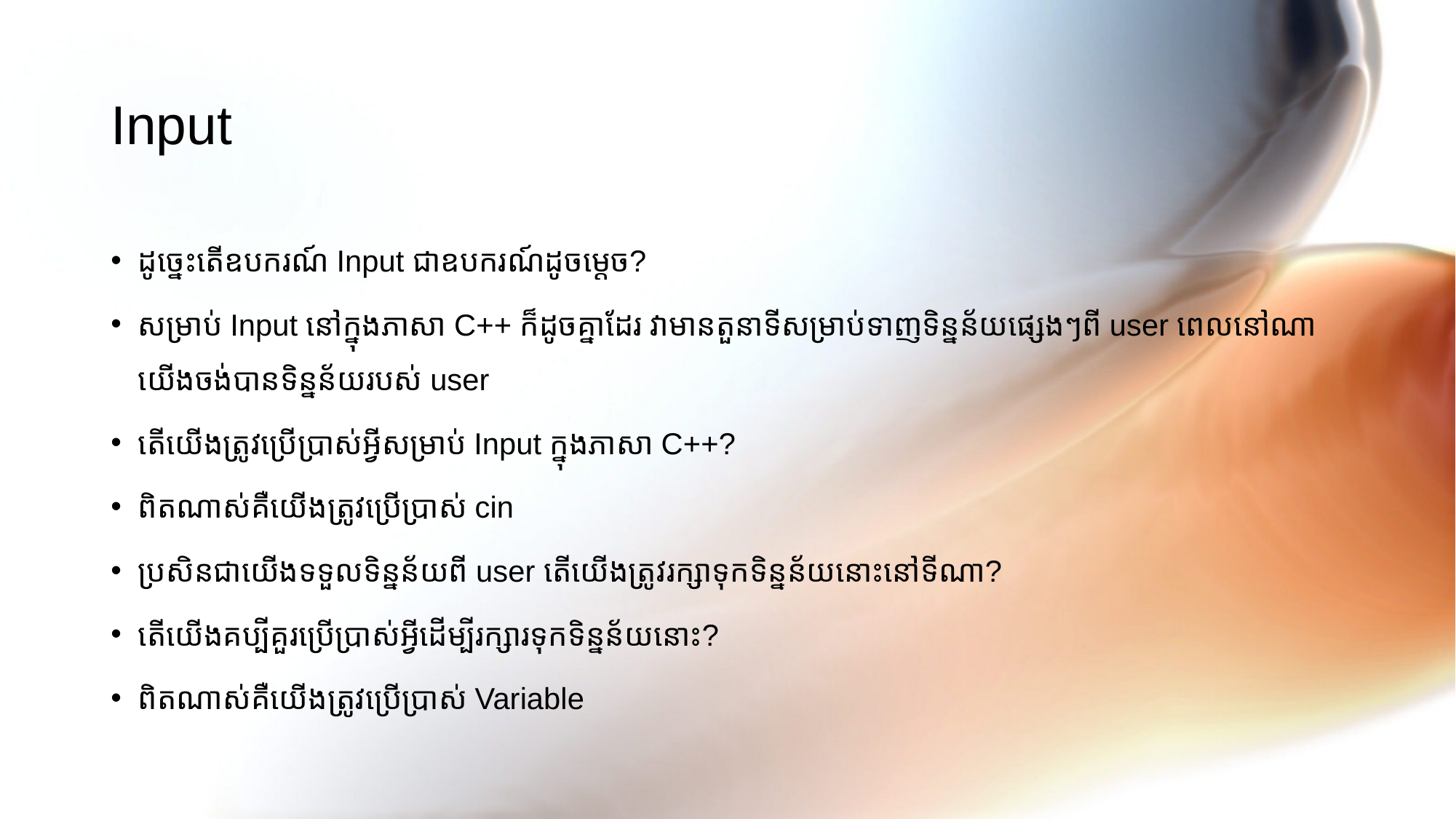

# Input
ដូច្នេះតើឧបករណ៍ Input ជាឧបករណ៍ដូចម្ដេច?
សម្រាប់ Input នៅក្នុងភាសា C++ ក៏ដូចគ្នាដែរ វាមានតួនាទីសម្រាប់ទាញទិន្នន័យផ្សេងៗពី user ពេលនៅណាយើងចង់បានទិន្នន័យរបស់ user
តើយើងត្រូវប្រើប្រាស់អ្វីសម្រាប់ Input ក្នុងភាសា C++?
ពិតណាស់គឺយើងត្រូវប្រើប្រាស់ cin
ប្រសិនជាយើងទទួលទិន្នន័យពី user តើយើងត្រូវរក្សាទុកទិន្នន័យនោះនៅទីណា?
តើយើងគប្បីគួរប្រើប្រាស់អ្វីដើម្បីរក្សារទុកទិន្នន័យនោះ?
ពិតណាស់គឺយើងត្រូវប្រើប្រាស់ Variable